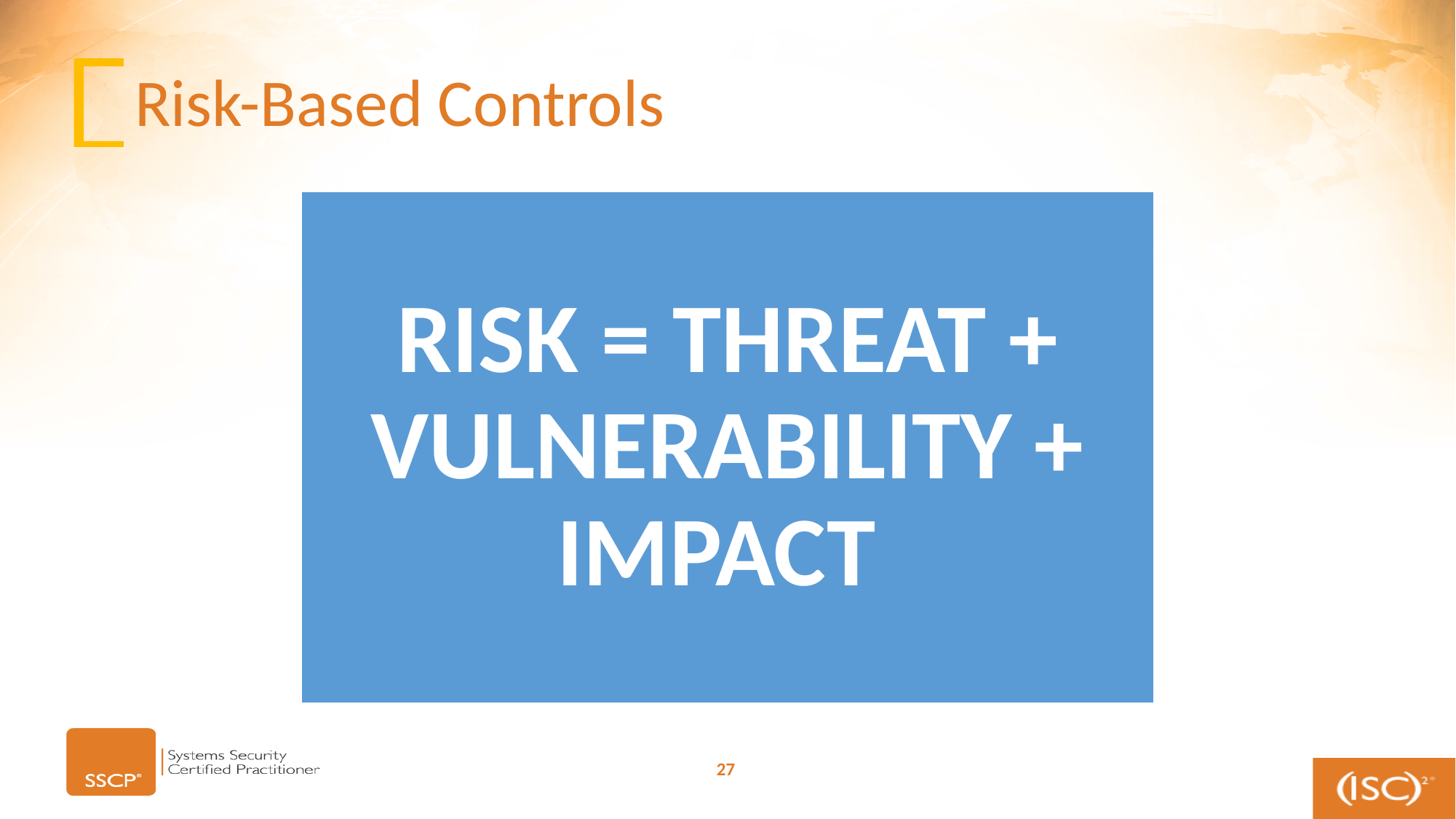

# Risk-Based Controls
RISK = THREAT + VULNERABILITY + IMPACT